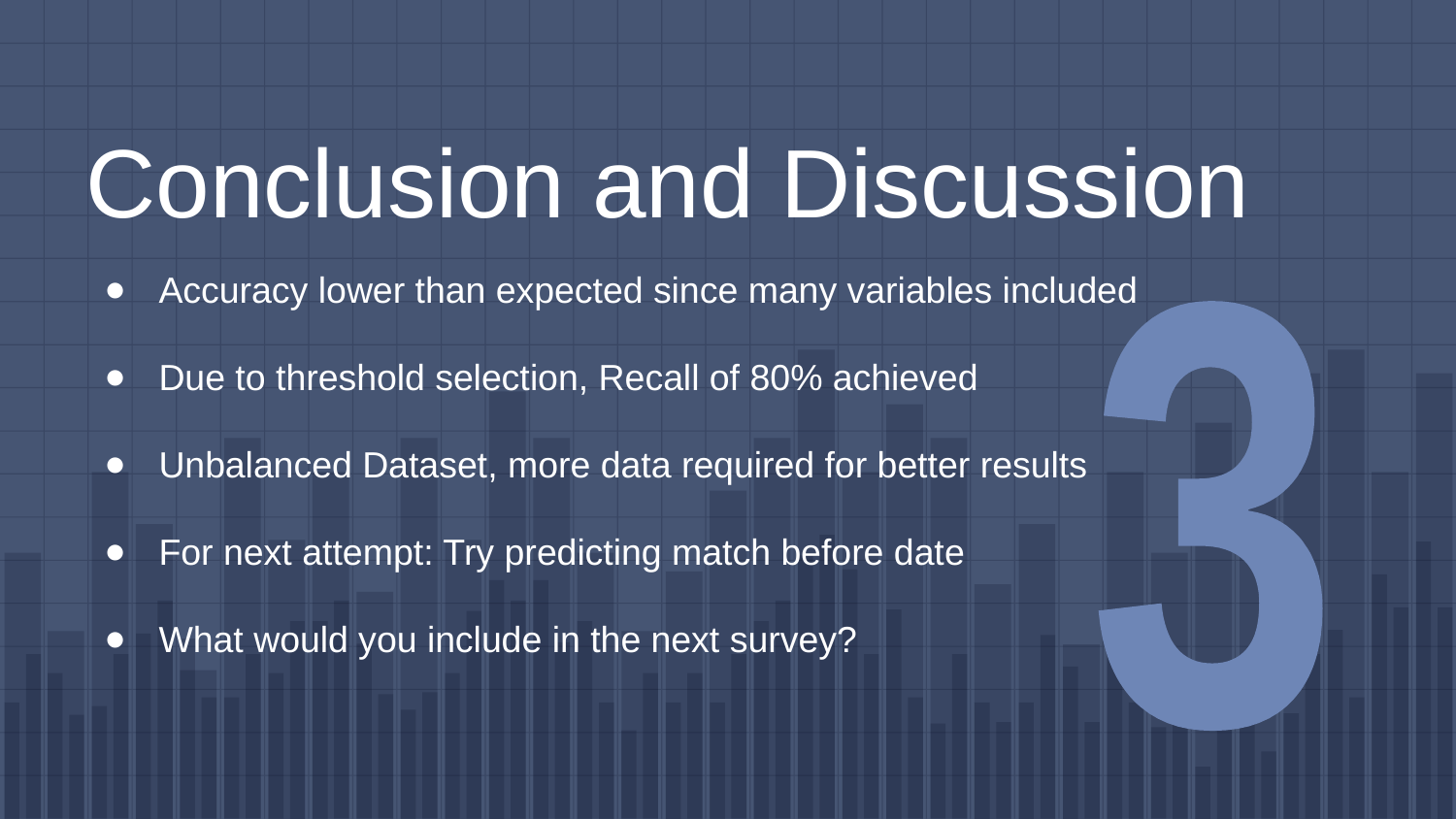

# Conclusion and Discussion
Accuracy lower than expected since many variables included

Due to threshold selection, Recall of 80% achieved

Unbalanced Dataset, more data required for better results

For next attempt: Try predicting match before date

What would you include in the next survey?
3